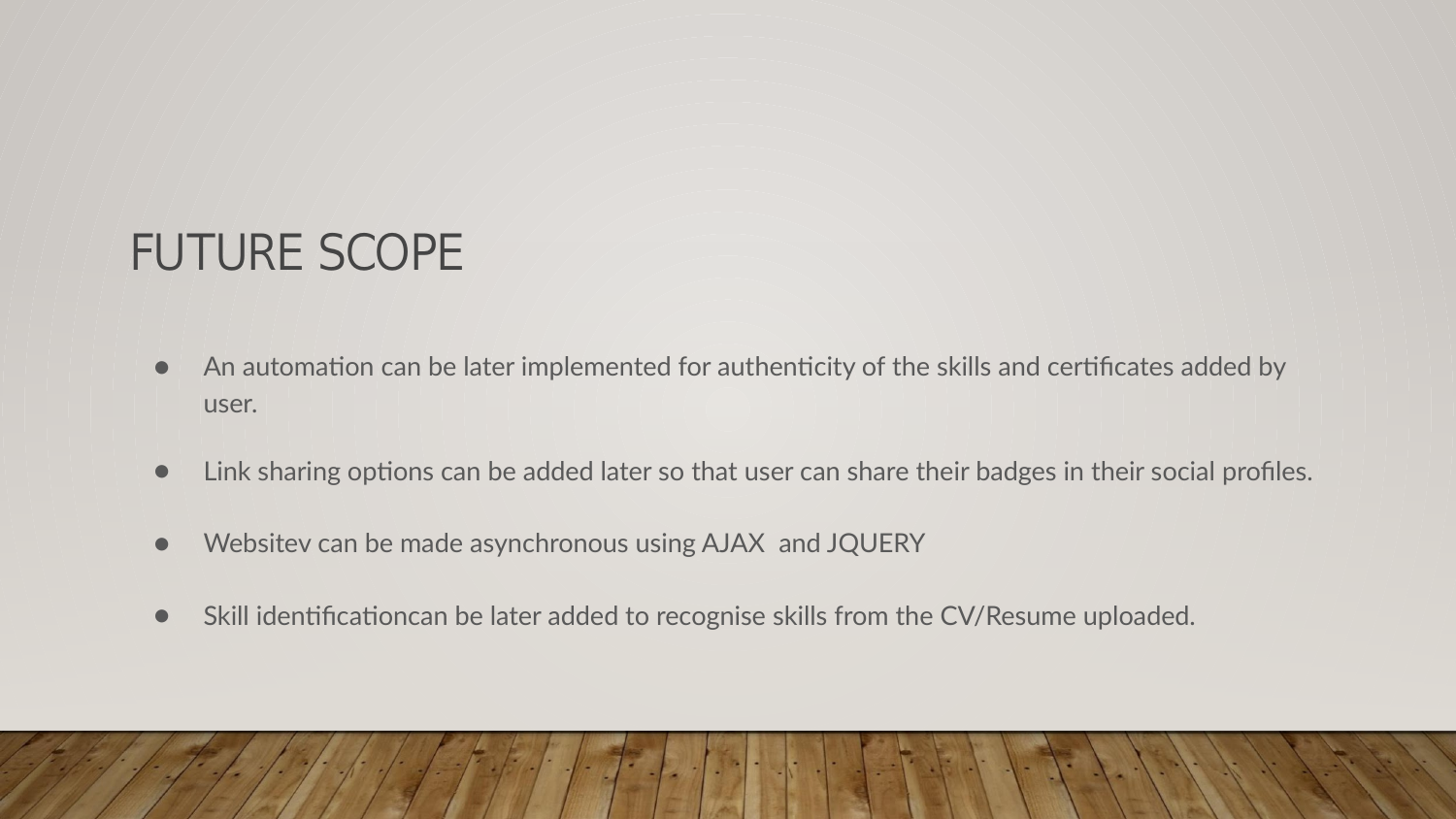

# FUTURE SCOPE
An automation can be later implemented for authenticity of the skills and certificates added by user.
Link sharing options can be added later so that user can share their badges in their social profiles.
Websitev can be made asynchronous using AJAX  and JQUERY
Skill identificationcan be later added to recognise skills from the CV/Resume uploaded.